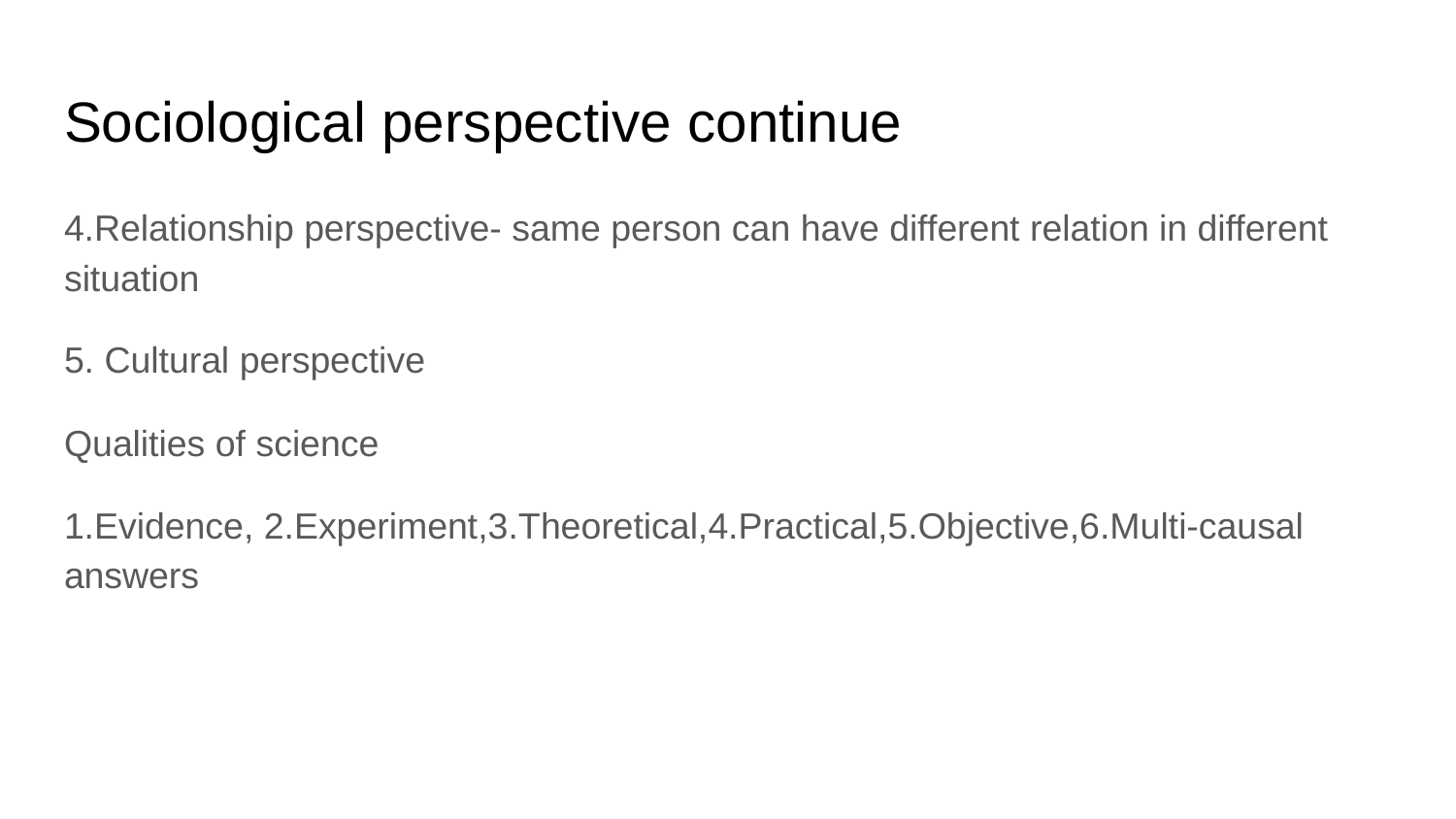

# Sociological perspective continue

4.Relationship perspective- same person can have different relation in different situation
5. Cultural perspective
Qualities of science
1.Evidence, 2.Experiment,3.Theoretical,4.Practical,5.Objective,6.Multi-causal answers